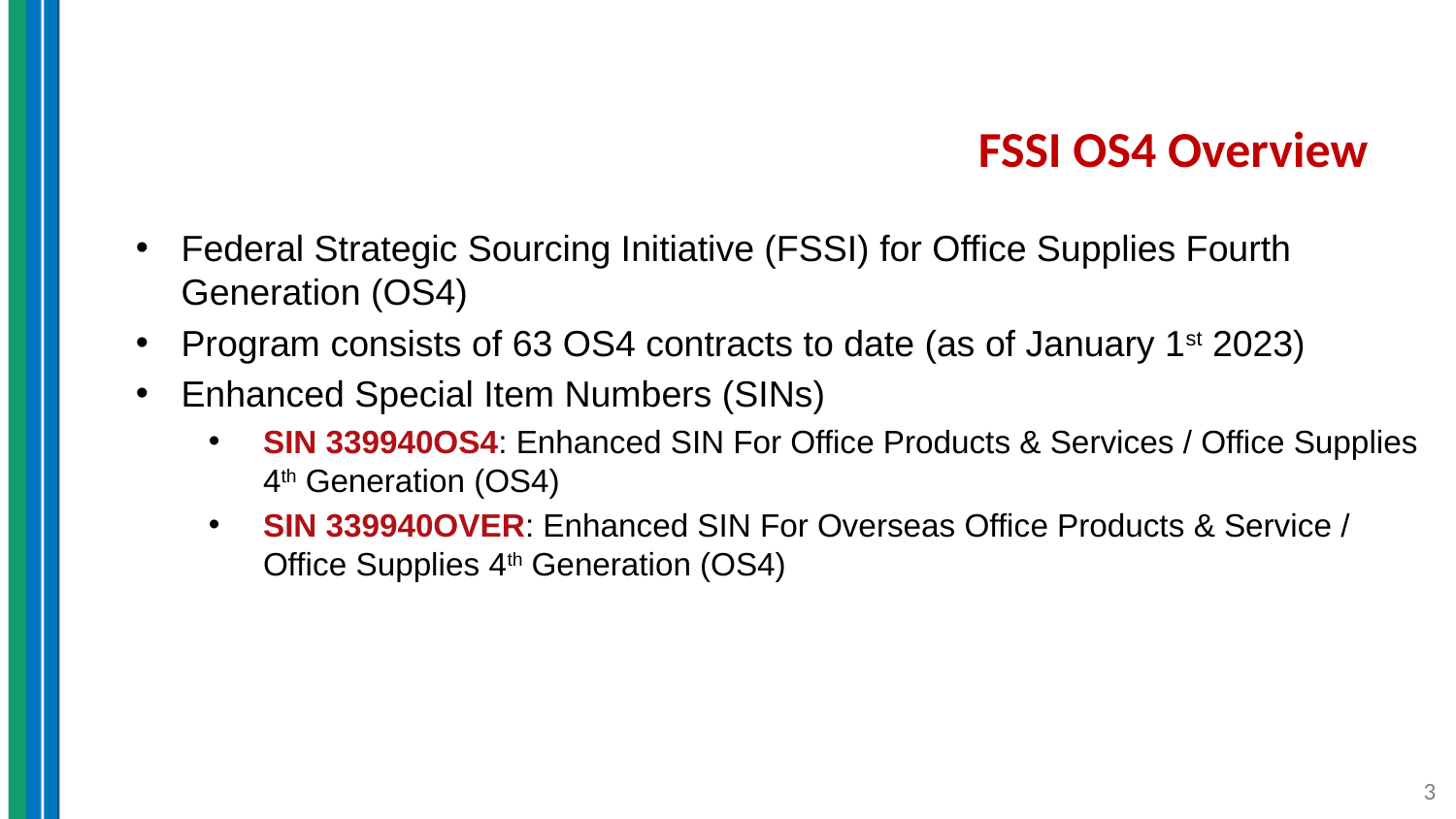

# FSSI OS4 Overview

Federal Strategic Sourcing Initiative (FSSI) for Office Supplies Fourth Generation (OS4)
Program consists of 63 OS4 contracts to date (as of January 1st 2023)
Enhanced Special Item Numbers (SINs)
SIN 339940OS4: Enhanced SIN For Office Products & Services / Office Supplies 4th Generation (OS4)
SIN 339940OVER: Enhanced SIN For Overseas Office Products & Service / Office Supplies 4th Generation (OS4)